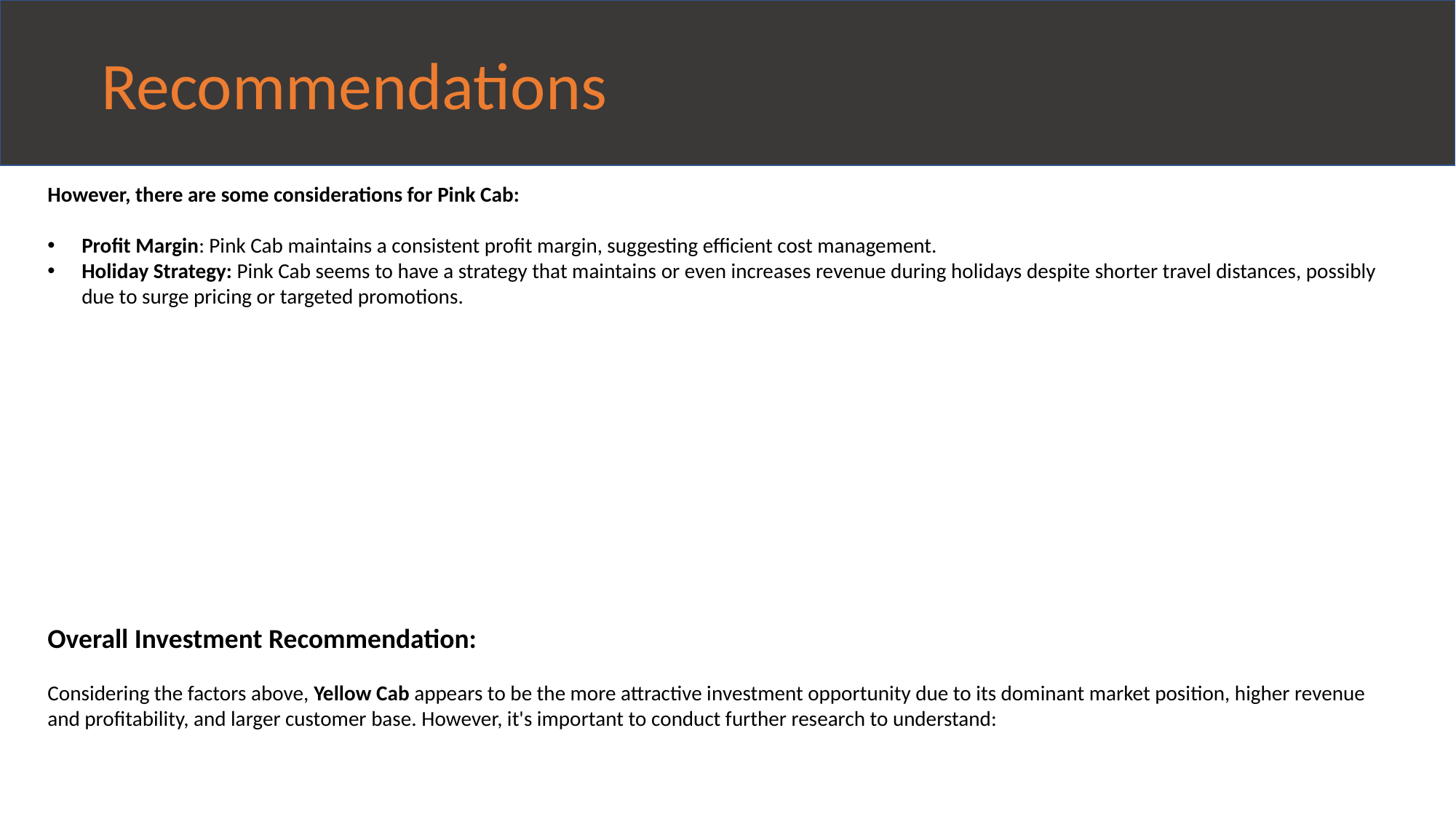

Recommendations
However, there are some considerations for Pink Cab:

Profit Margin: Pink Cab maintains a consistent profit margin, suggesting efficient cost management.
Holiday Strategy: Pink Cab seems to have a strategy that maintains or even increases revenue during holidays despite shorter travel distances, possibly due to surge pricing or targeted promotions.

Overall Investment Recommendation:

Considering the factors above, Yellow Cab appears to be the more attractive investment opportunity due to its dominant market position, higher revenue and profitability, and larger customer base. However, it's important to conduct further research to understand: